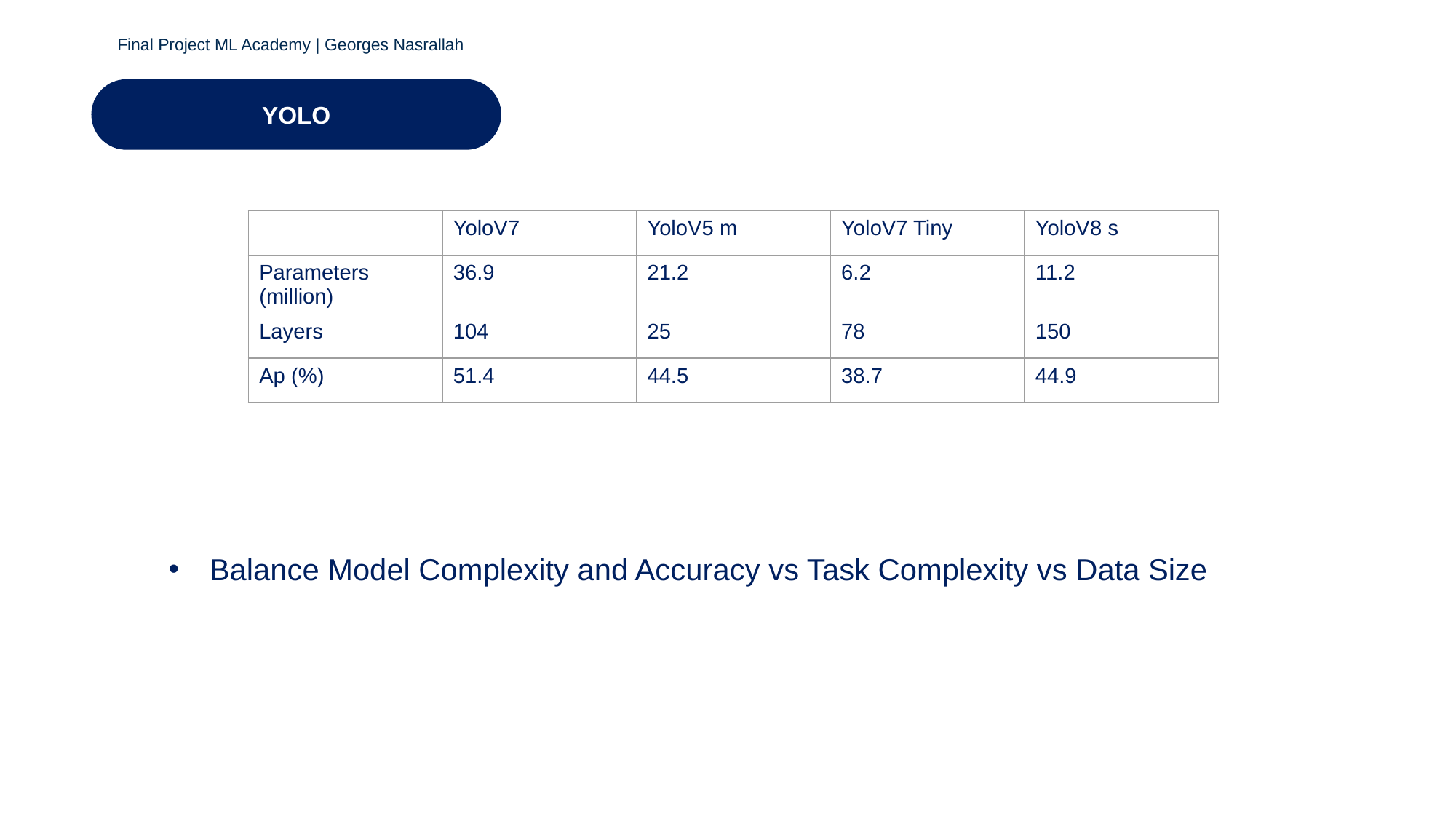

Final Project ML Academy | Georges Nasrallah

YOLO
|  | YoloV7 | YoloV5 m | YoloV7 Tiny | YoloV8 s |
| --- | --- | --- | --- | --- |
| Parameters (million) | 36.9 | 21.2 | 6.2 | 11.2 |
| Layers | 104 | 25 | 78 | 150 |
| Ap (%) | 51.4 | 44.5 | 38.7 | 44.9 |

Balance Model Complexity and Accuracy vs Task Complexity vs Data Size